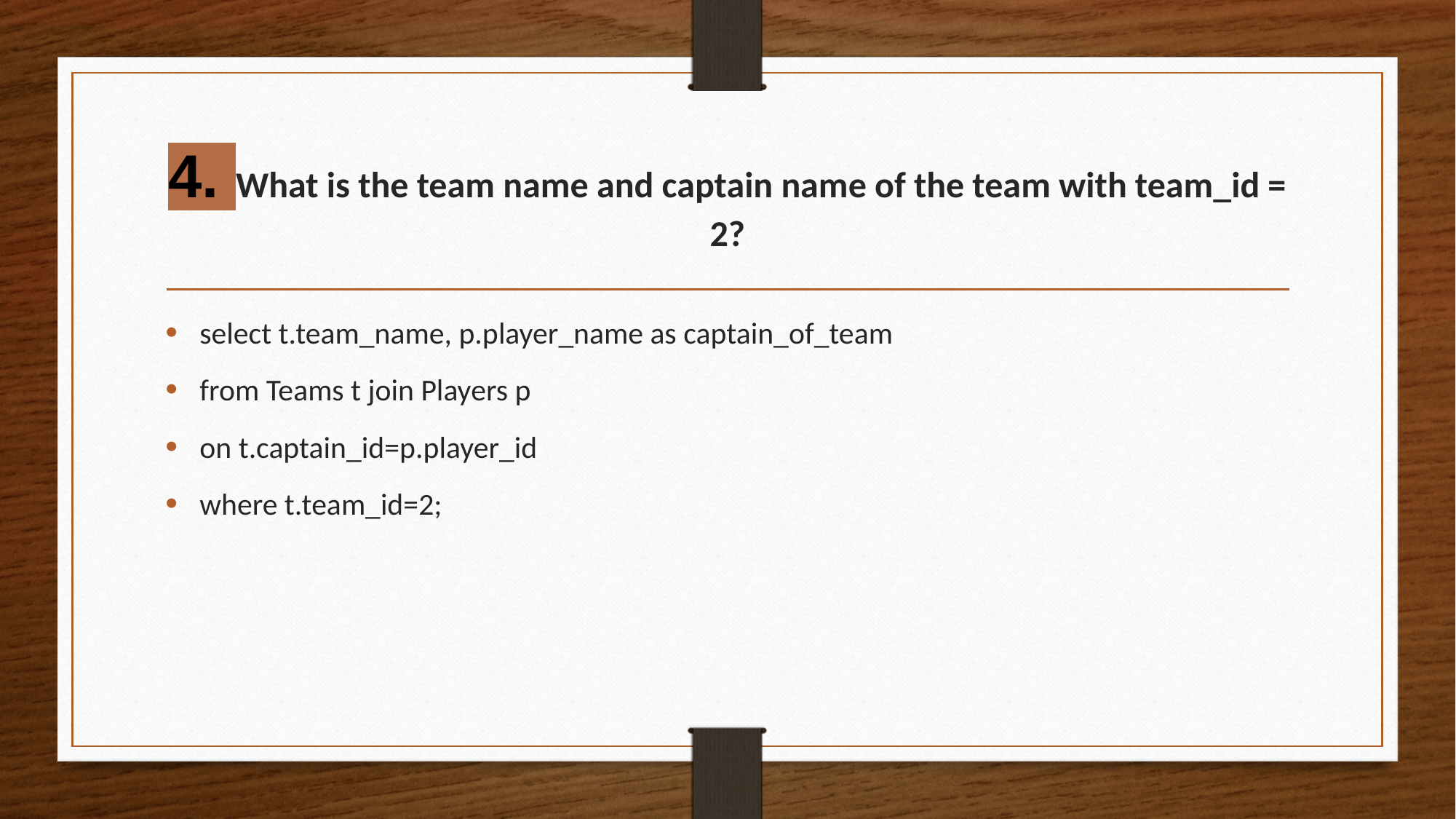

# 4. What is the team name and captain name of the team with team_id = 2?
select t.team_name, p.player_name as captain_of_team
from Teams t join Players p
on t.captain_id=p.player_id
where t.team_id=2;